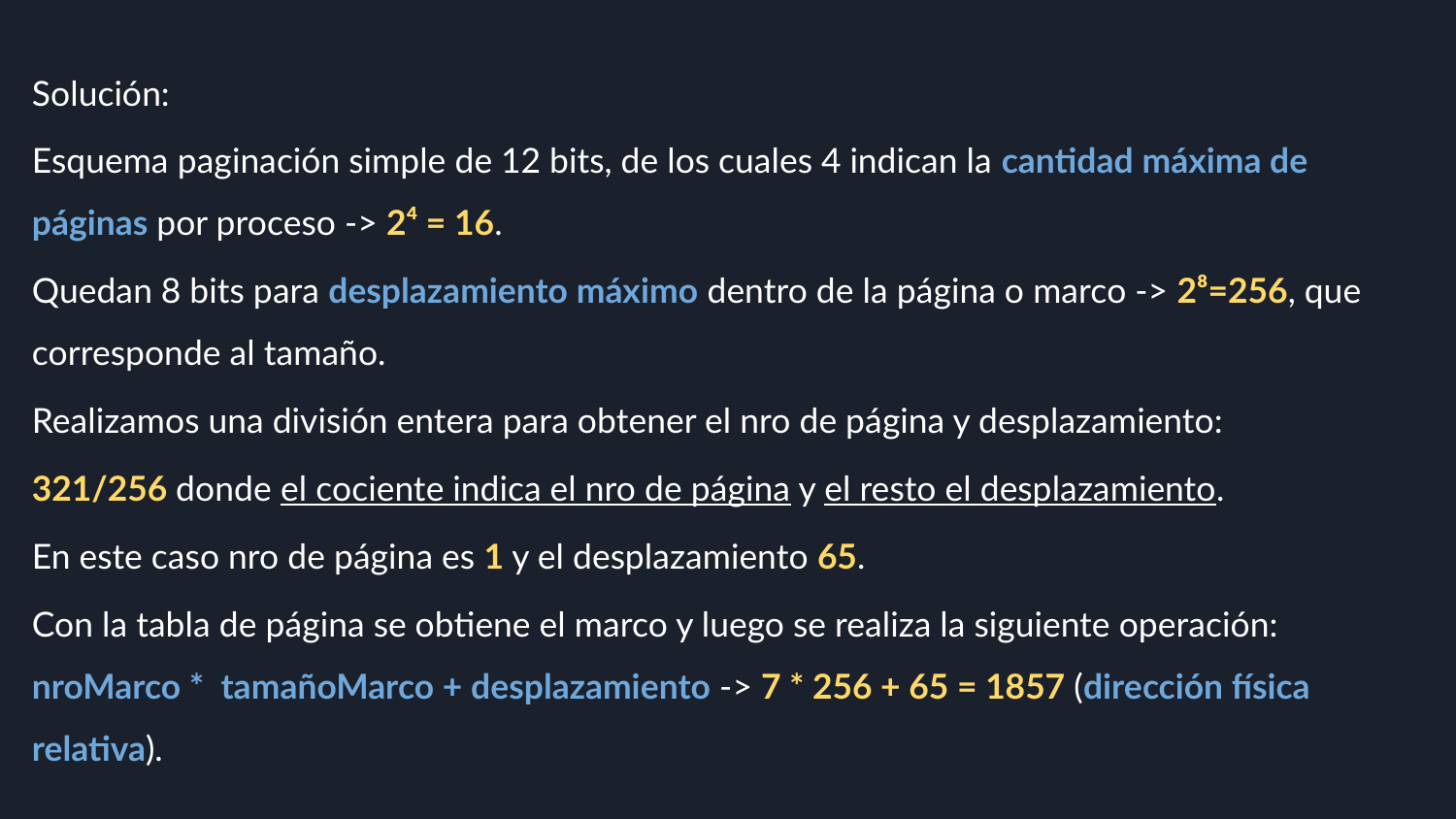

Solución:
Esquema paginación simple de 12 bits, de los cuales 4 indican la cantidad máxima de páginas por proceso -> 2⁴ = 16.
Quedan 8 bits para desplazamiento máximo dentro de la página o marco -> 2⁸=256, que corresponde al tamaño.
Realizamos una división entera para obtener el nro de página y desplazamiento:
321/256 donde el cociente indica el nro de página y el resto el desplazamiento.
En este caso nro de página es 1 y el desplazamiento 65.
Con la tabla de página se obtiene el marco y luego se realiza la siguiente operación: nroMarco *  tamañoMarco + desplazamiento -> 7 * 256 + 65 = 1857 (dirección física relativa).